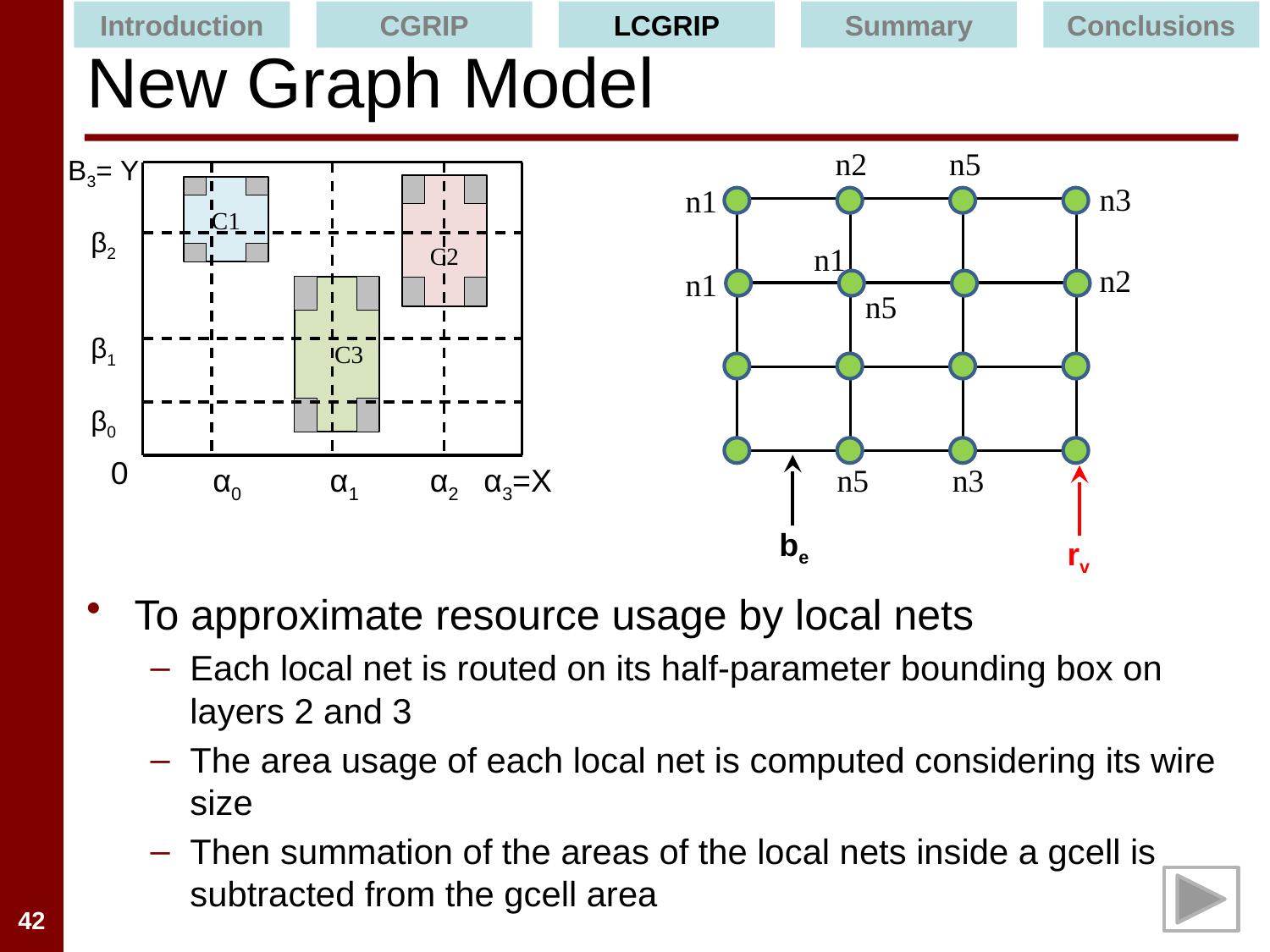

Introduction
CGRIP
LCGRIP
Summary
Conclusions
# New Graph Model
n2
n5
Β3= Y

β2

β1

β0

C2

C1

    C3

0
        α0          α1              α2     α3=X
n3
n1

n1
n2
n1

n5

n5
n3
be
rv
To approximate resource usage by local nets
Each local net is routed on its half-parameter bounding box on layers 2 and 3
The area usage of each local net is computed considering its wire size
Then summation of the areas of the local nets inside a gcell is subtracted from the gcell area